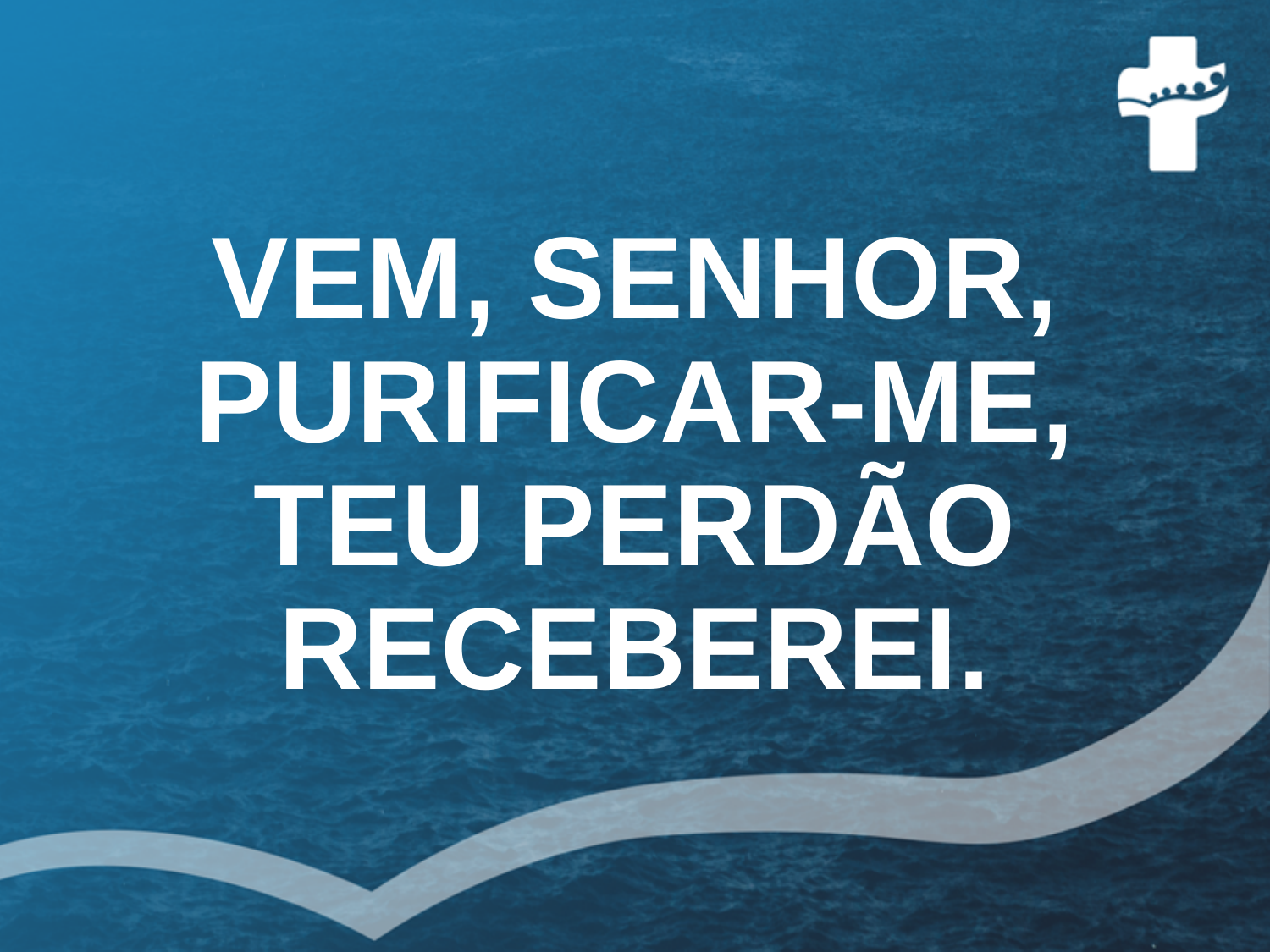

# VEM, SENHOR, PURIFICAR-ME, TEU PERDÃO RECEBEREI.